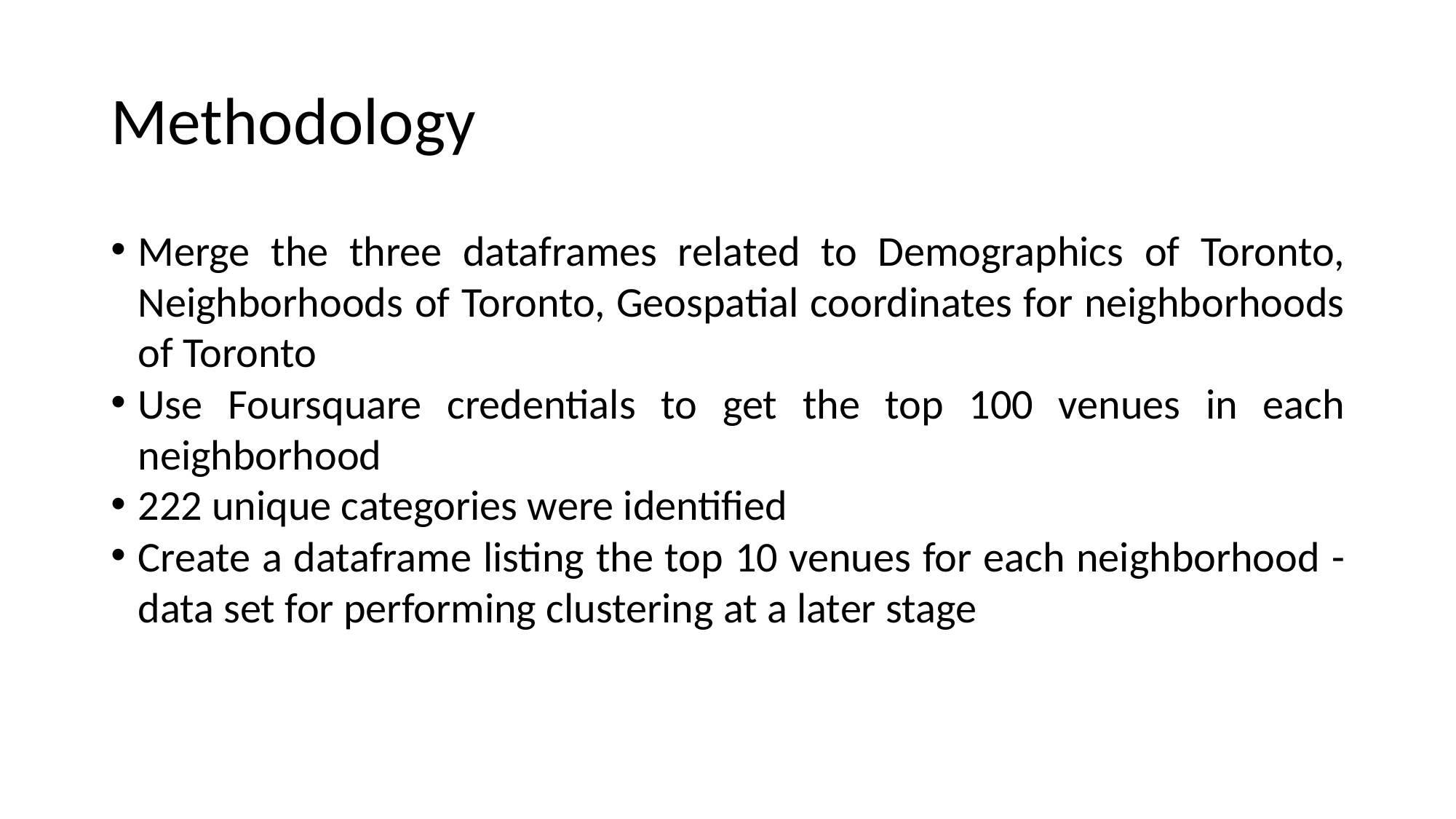

Methodology
Merge the three dataframes related to Demographics of Toronto, Neighborhoods of Toronto, Geospatial coordinates for neighborhoods of Toronto
Use Foursquare credentials to get the top 100 venues in each neighborhood
222 unique categories were identified
Create a dataframe listing the top 10 venues for each neighborhood - data set for performing clustering at a later stage